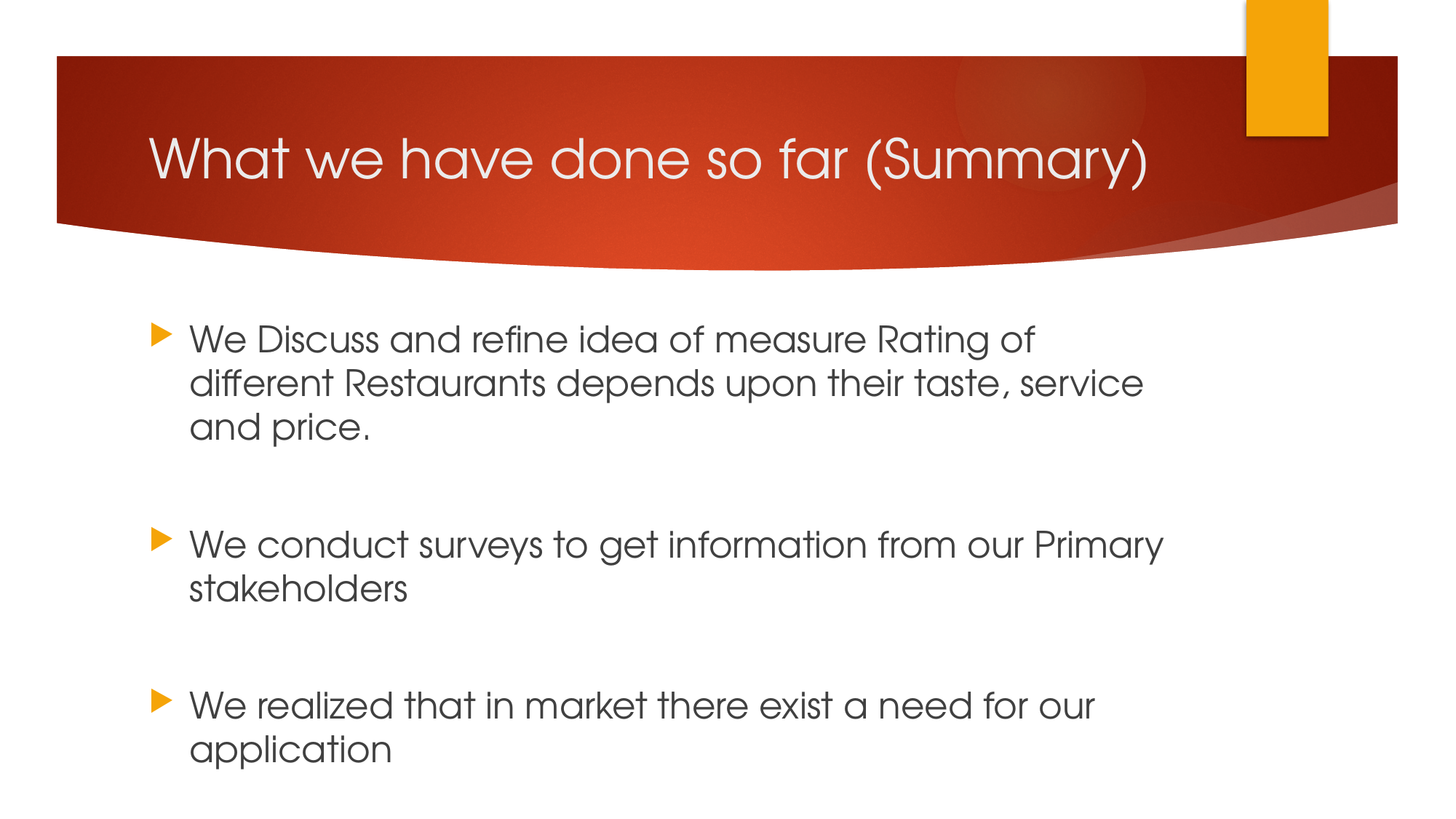

# What we have done so far (Summary)
We Discuss and refine idea of measure Rating of different Restaurants depends upon their taste, service and price.

We conduct surveys to get information from our Primary stakeholders

We realized that in market there exist a need for our application

So we are going to develop mobile and web application on this.